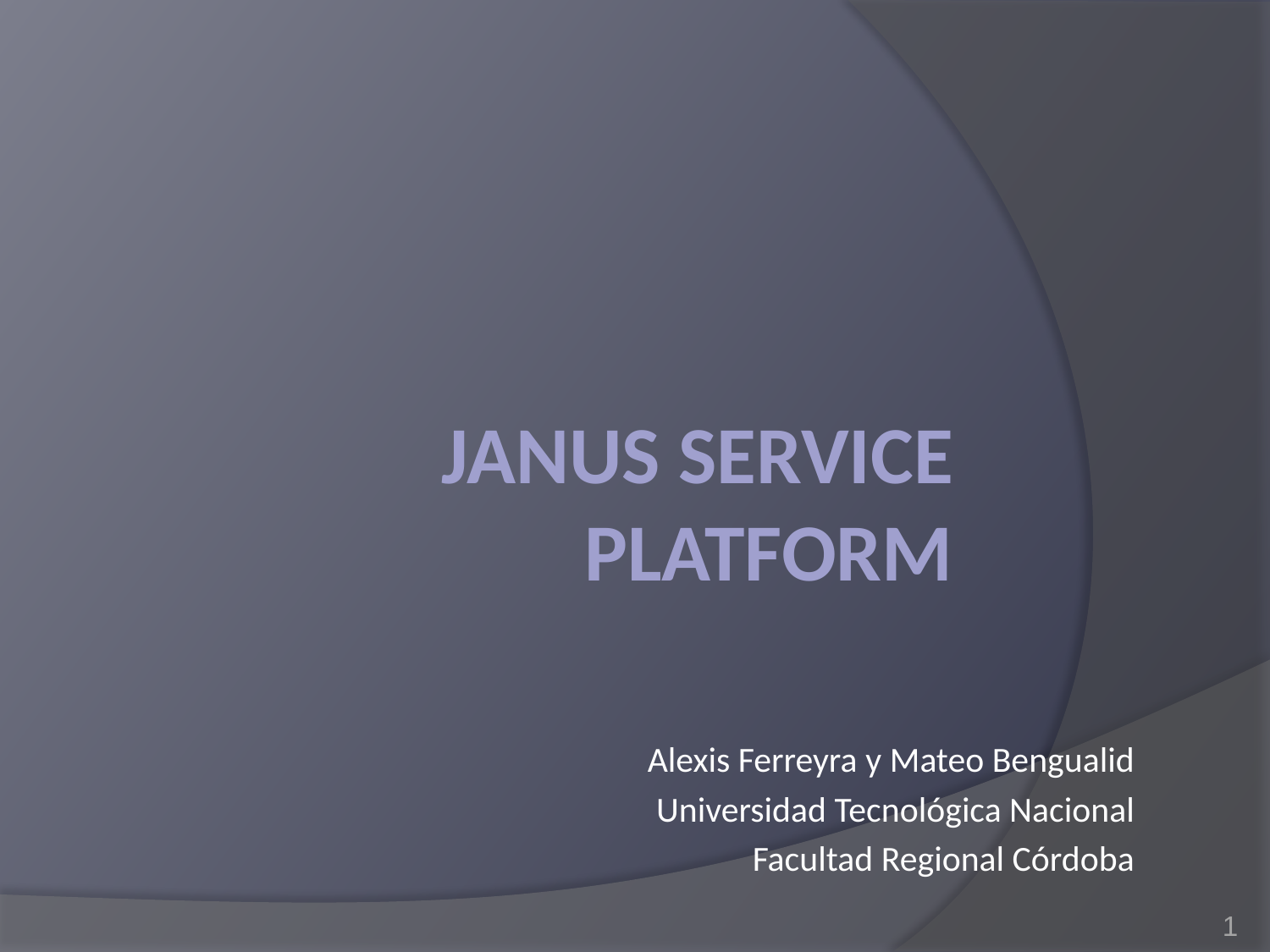

# Janus Service Platform
Alexis Ferreyra y Mateo Bengualid
Universidad Tecnológica Nacional
Facultad Regional Córdoba

1